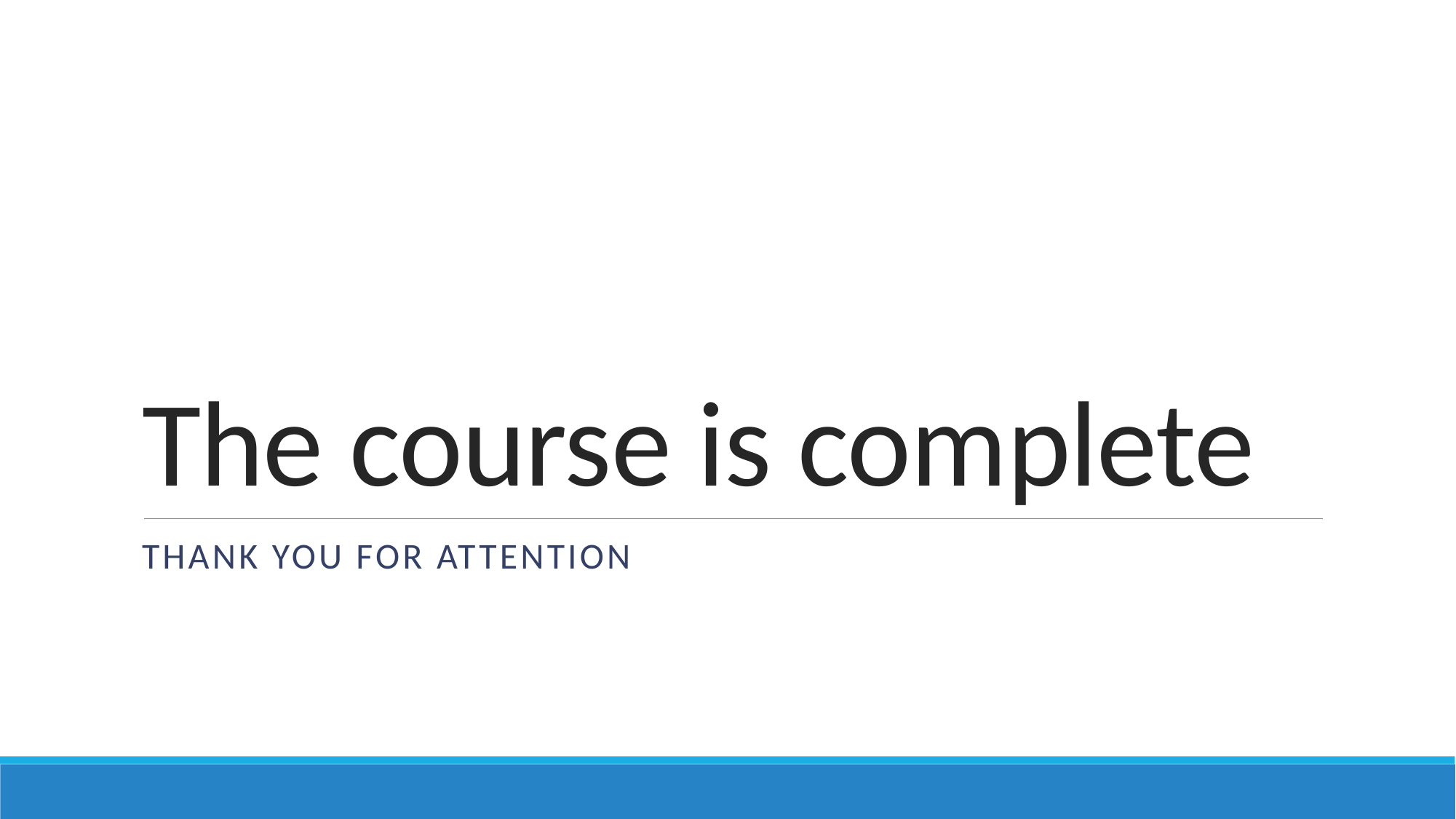

# The course is complete
Thank you for attention